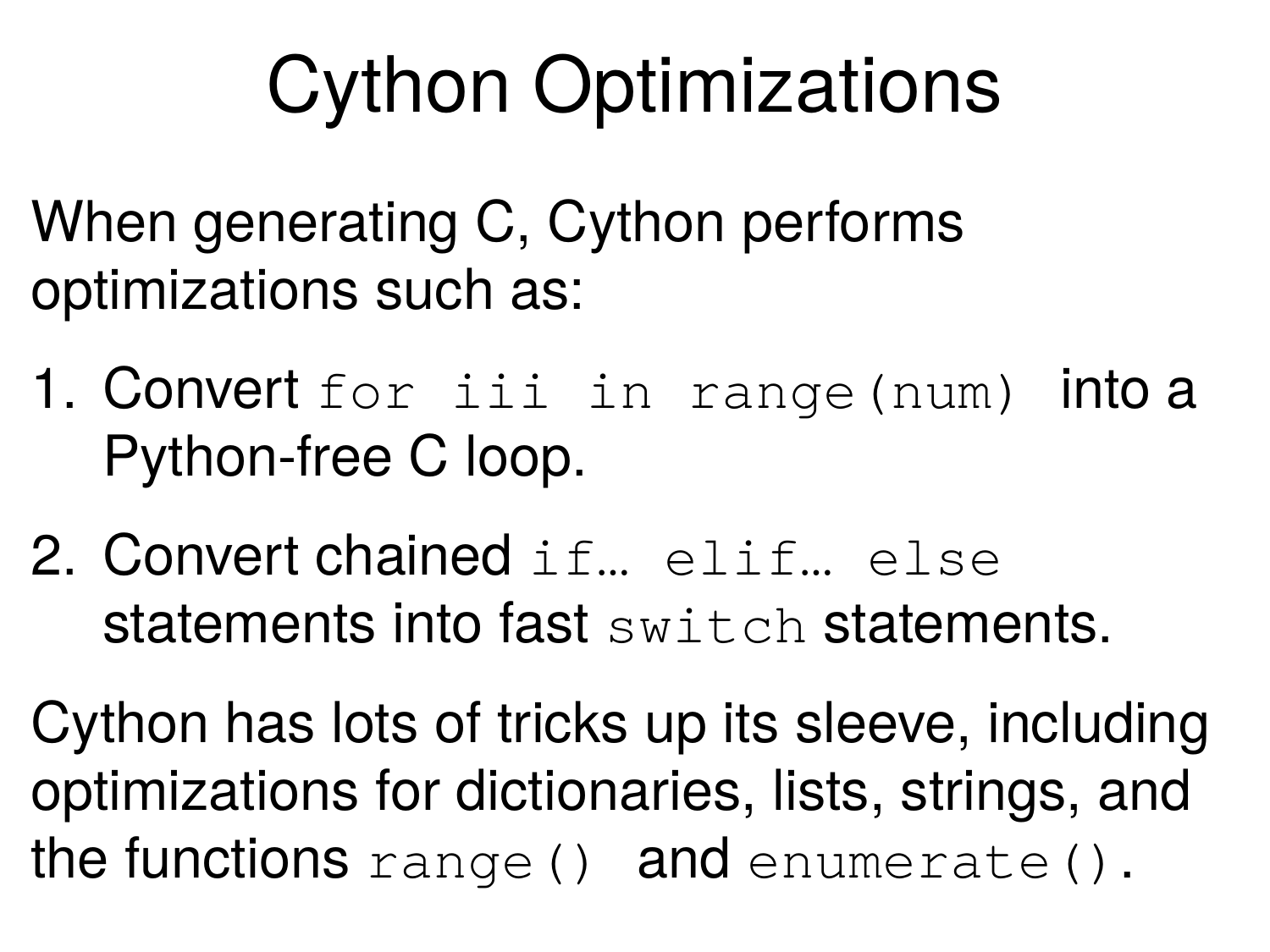

# Cython Optimizations
When generating C, Cython performs optimizations such as:
Convert for iii in range(num) into a Python-free C loop.
Convert chained if… elif… else statements into fast switch statements.
Cython has lots of tricks up its sleeve, including optimizations for dictionaries, lists, strings, and the functions range() and enumerate().